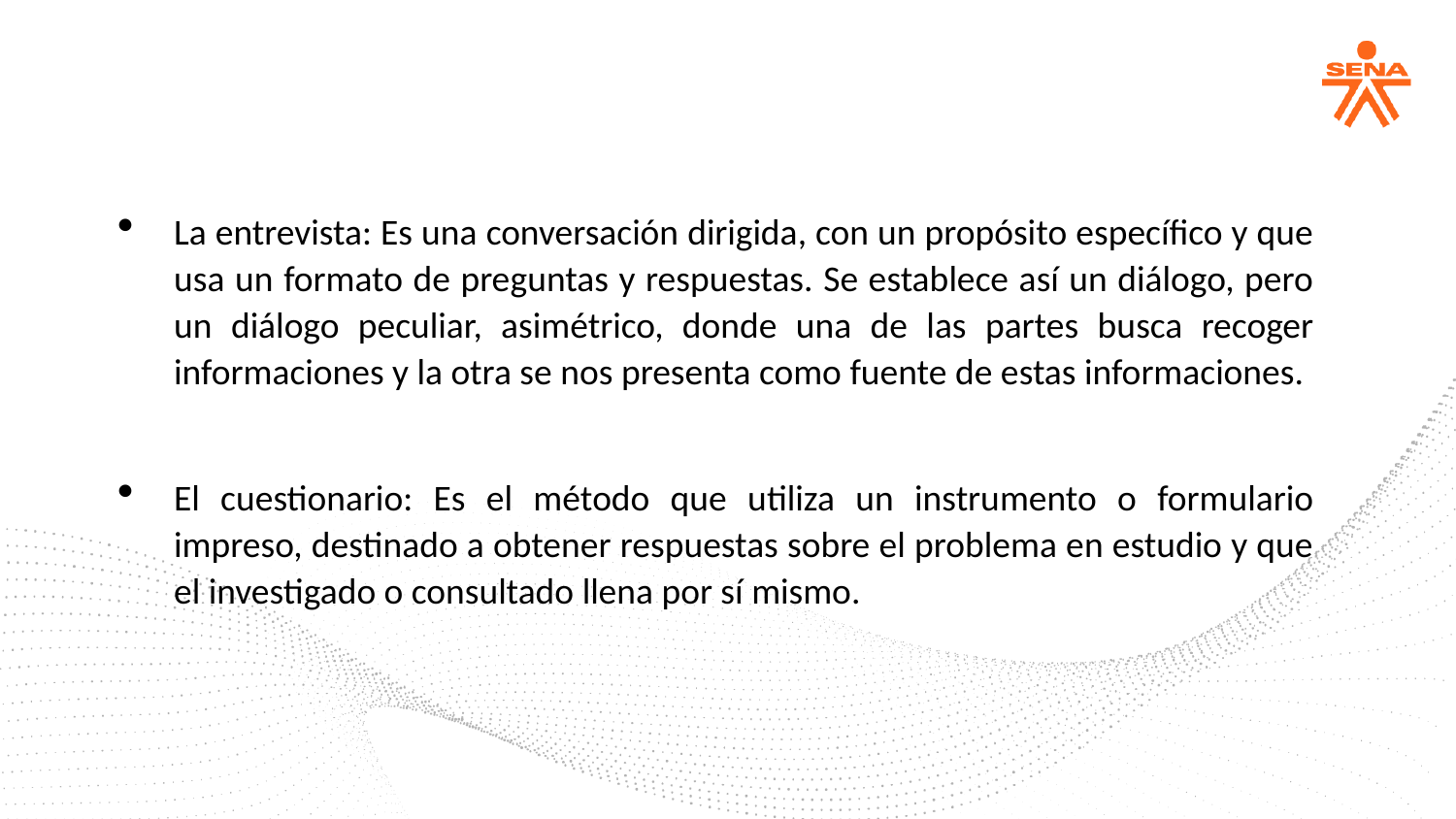

La entrevista: Es una conversación dirigida, con un propósito específico y que usa un formato de preguntas y respuestas. Se establece así un diálogo, pero un diálogo peculiar, asimétrico, donde una de las partes busca recoger informaciones y la otra se nos presenta como fuente de estas informaciones.

El cuestionario: Es el método que utiliza un instrumento o formulario impreso, destinado a obtener respuestas sobre el problema en estudio y que el investigado o consultado llena por sí mismo.